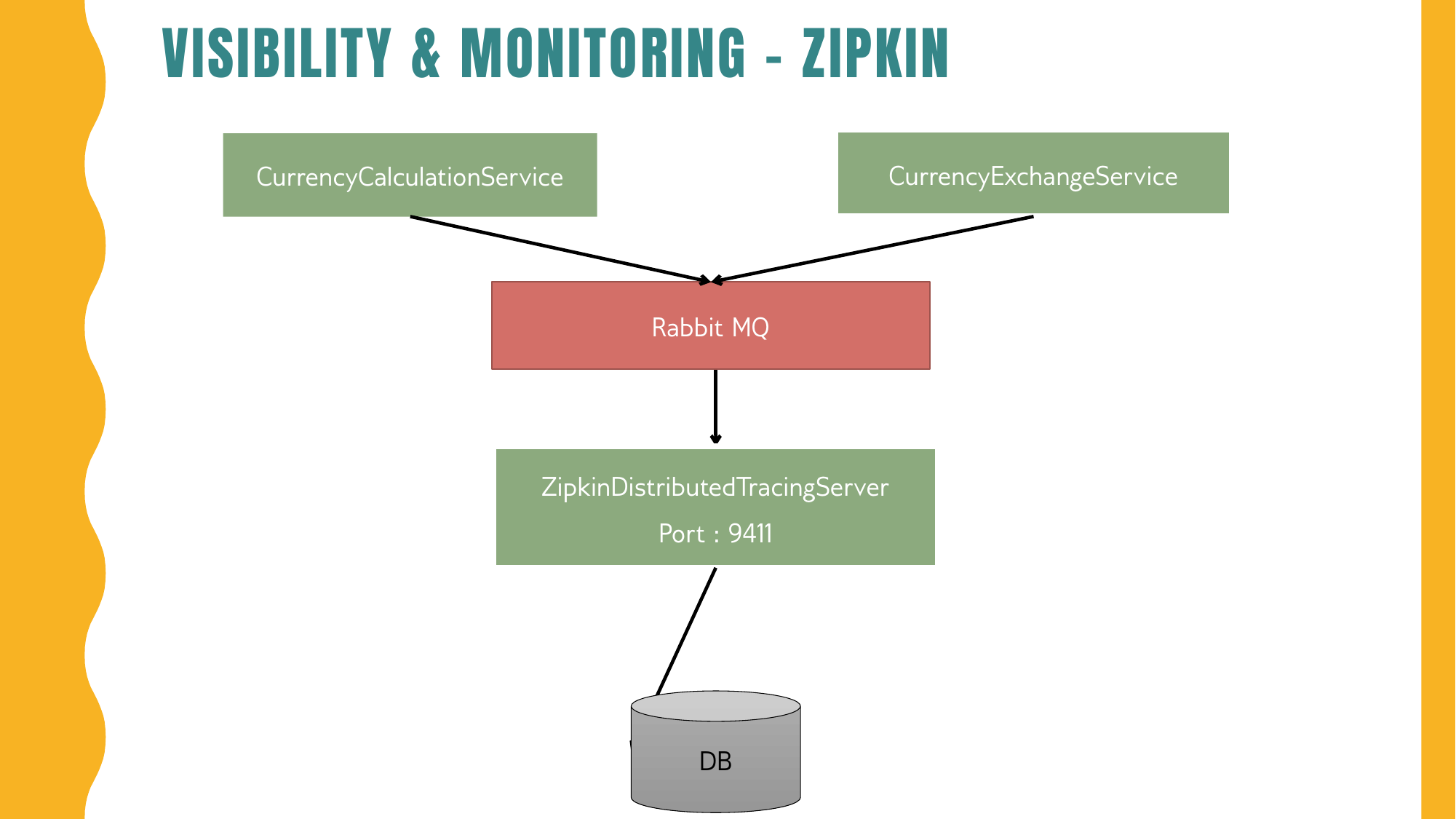

# Visibility & Monitoring - Zipkin
CurrencyExchangeService
CurrencyCalculationService
Rabbit MQ
ZipkinDistributedTracingServer
Port : 9411
DB